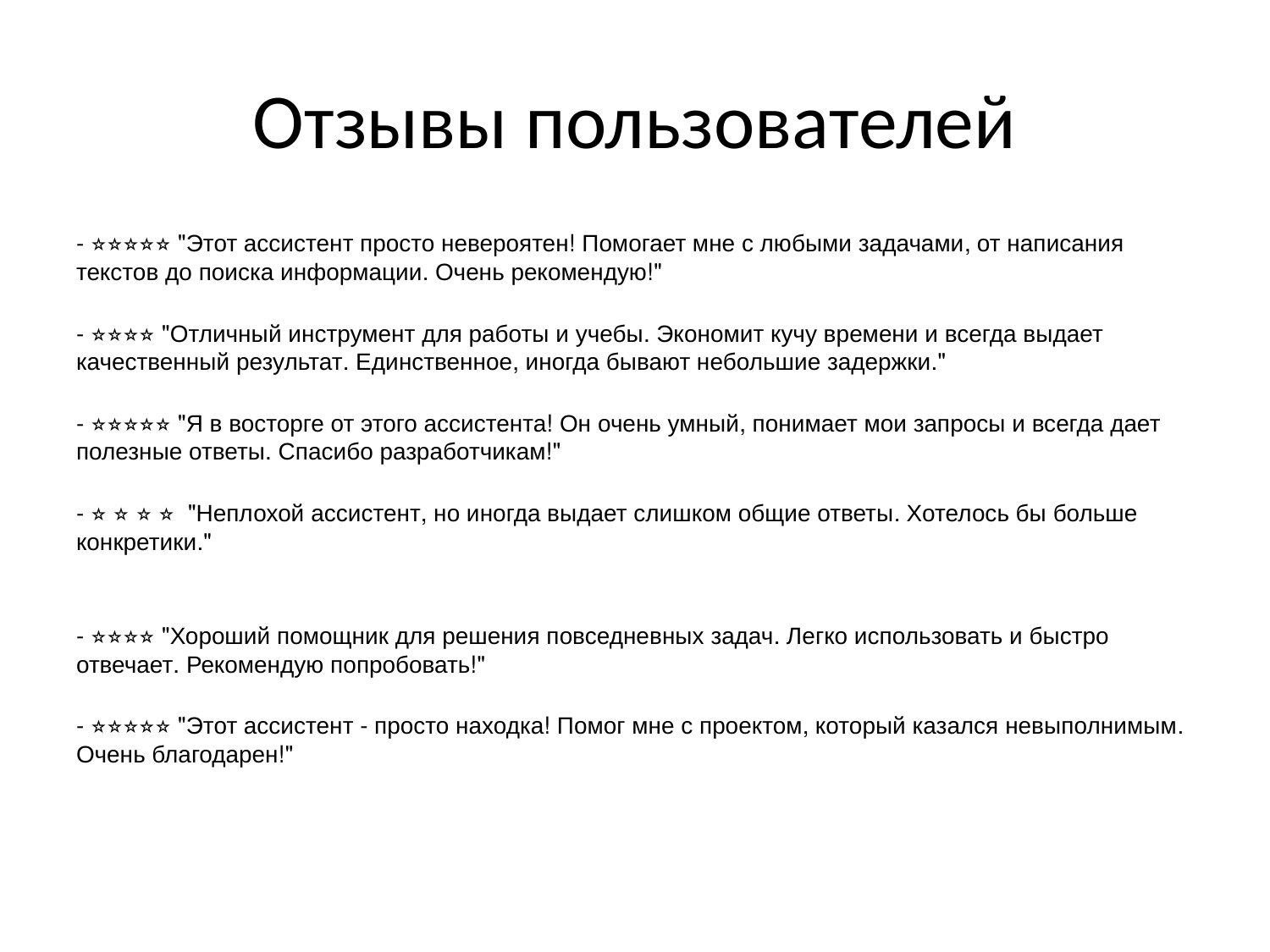

# Отзывы пользователей
- ⭐⭐⭐⭐⭐ "Этот ассистент просто невероятен! Помогает мне с любыми задачами, от написания текстов до поиска информации. Очень рекомендую!"
- ⭐⭐⭐⭐ "Отличный инструмент для работы и учебы. Экономит кучу времени и всегда выдает качественный результат. Единственное, иногда бывают небольшие задержки."
- ⭐⭐⭐⭐⭐ "Я в восторге от этого ассистента! Он очень умный, понимает мои запросы и всегда дает полезные ответы. Спасибо разработчикам!"
- ⭐ ⭐ ⭐ ⭐  "Неплохой ассистент, но иногда выдает слишком общие ответы. Хотелось бы больше конкретики."

- ⭐⭐⭐⭐ "Хороший помощник для решения повседневных задач. Легко использовать и быстро отвечает. Рекомендую попробовать!"
- ⭐⭐⭐⭐⭐ "Этот ассистент - просто находка! Помог мне с проектом, который казался невыполнимым. Очень благодарен!"